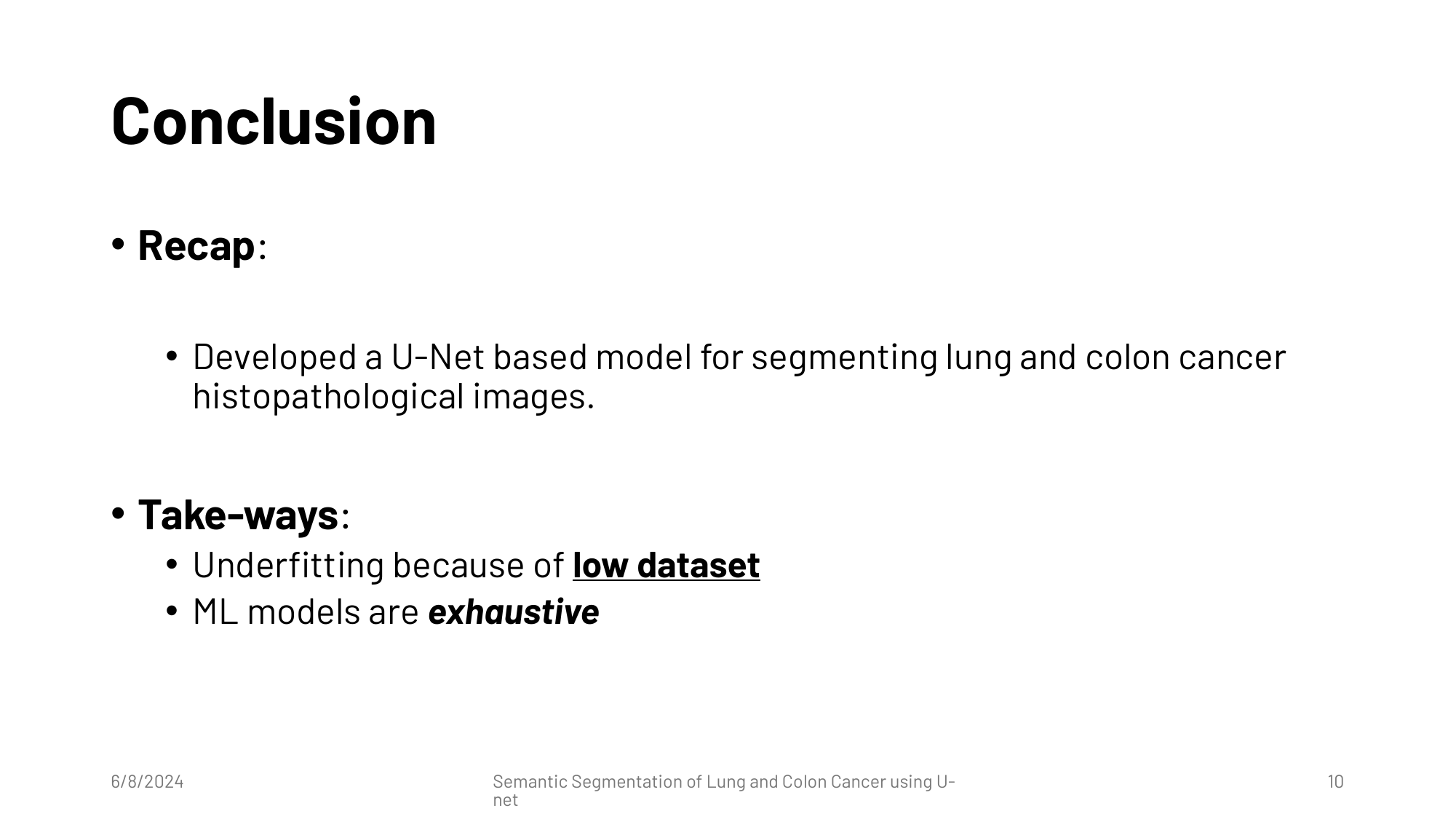

# Conclusion
Recap:

Developed a U-Net based model for segmenting lung and colon cancer histopathological images.

Take-ways:
Underfitting because of low dataset
ML models are exhaustive

6/8/2024
Semantic Segmentation of Lung and Colon Cancer using U-net
10